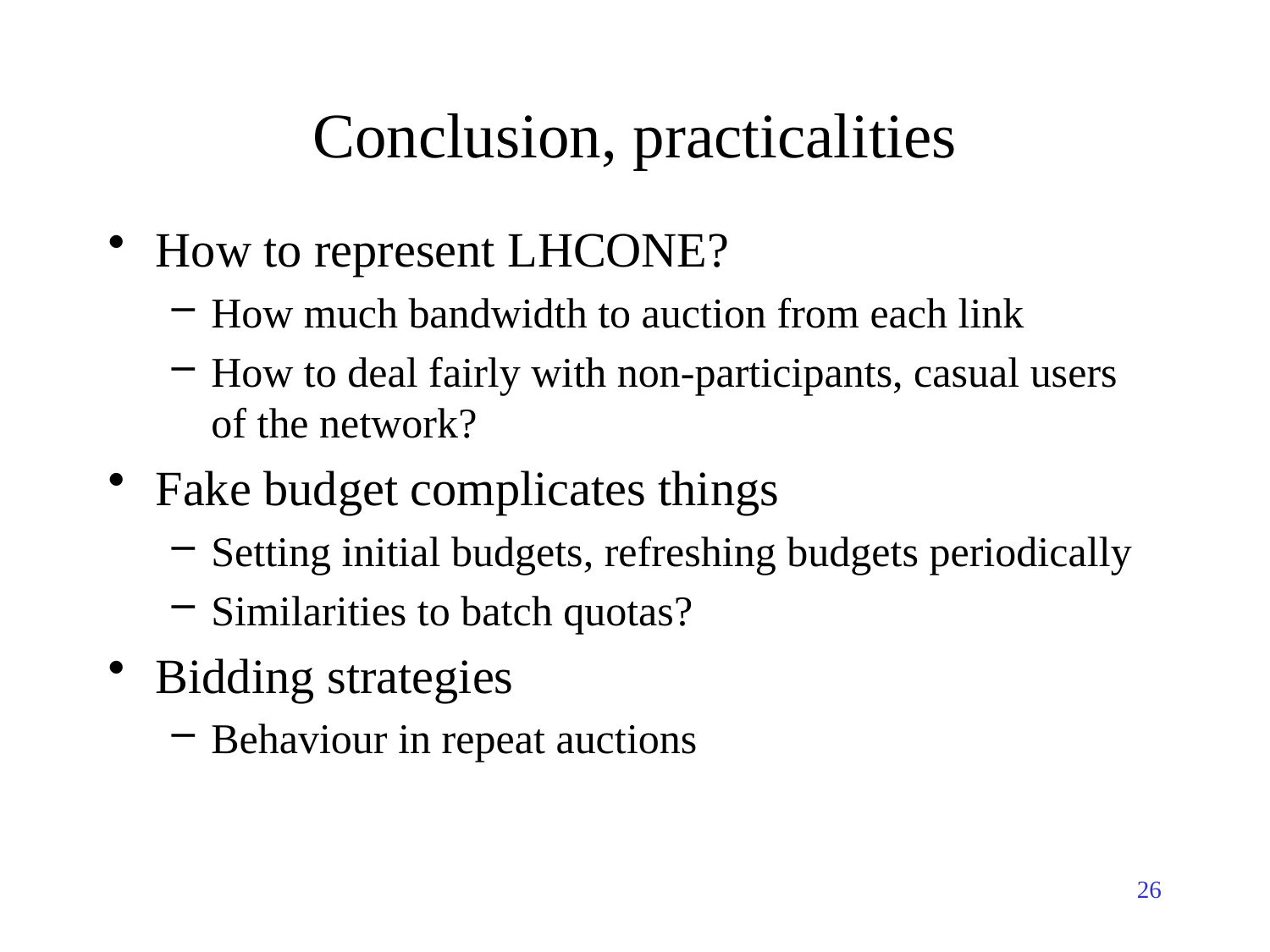

# Conclusion, practicalities
How to represent LHCONE?
How much bandwidth to auction from each link
How to deal fairly with non-participants, casual users of the network?
Fake budget complicates things
Setting initial budgets, refreshing budgets periodically
Similarities to batch quotas?
Bidding strategies
Behaviour in repeat auctions
26